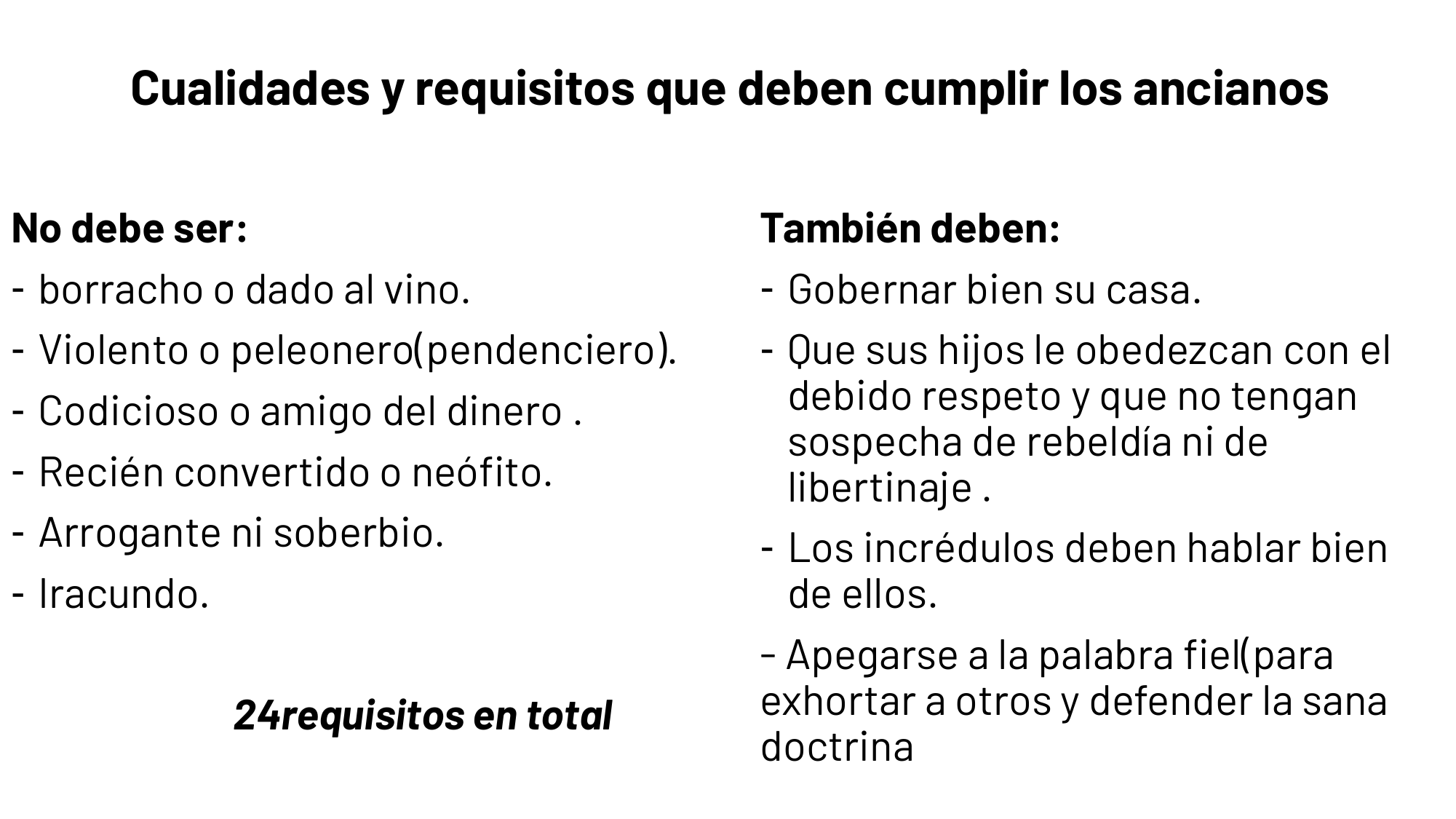

# Cualidades y requisitos que deben cumplir los ancianos
También deben:
Gobernar bien su casa.
Que sus hijos le obedezcan con el debido respeto y que no tengan sospecha de rebeldía ni de libertinaje .
Los incrédulos deben hablar bien de ellos.
- Apegarse a la palabra fiel(para exhortar a otros y defender la sana doctrina

No debe ser:
borracho o dado al vino.
Violento o peleonero(pendenciero).
Codicioso o amigo del dinero .
Recién convertido o neófito.
Arrogante ni soberbio.
Iracundo.

                          24requisitos en total